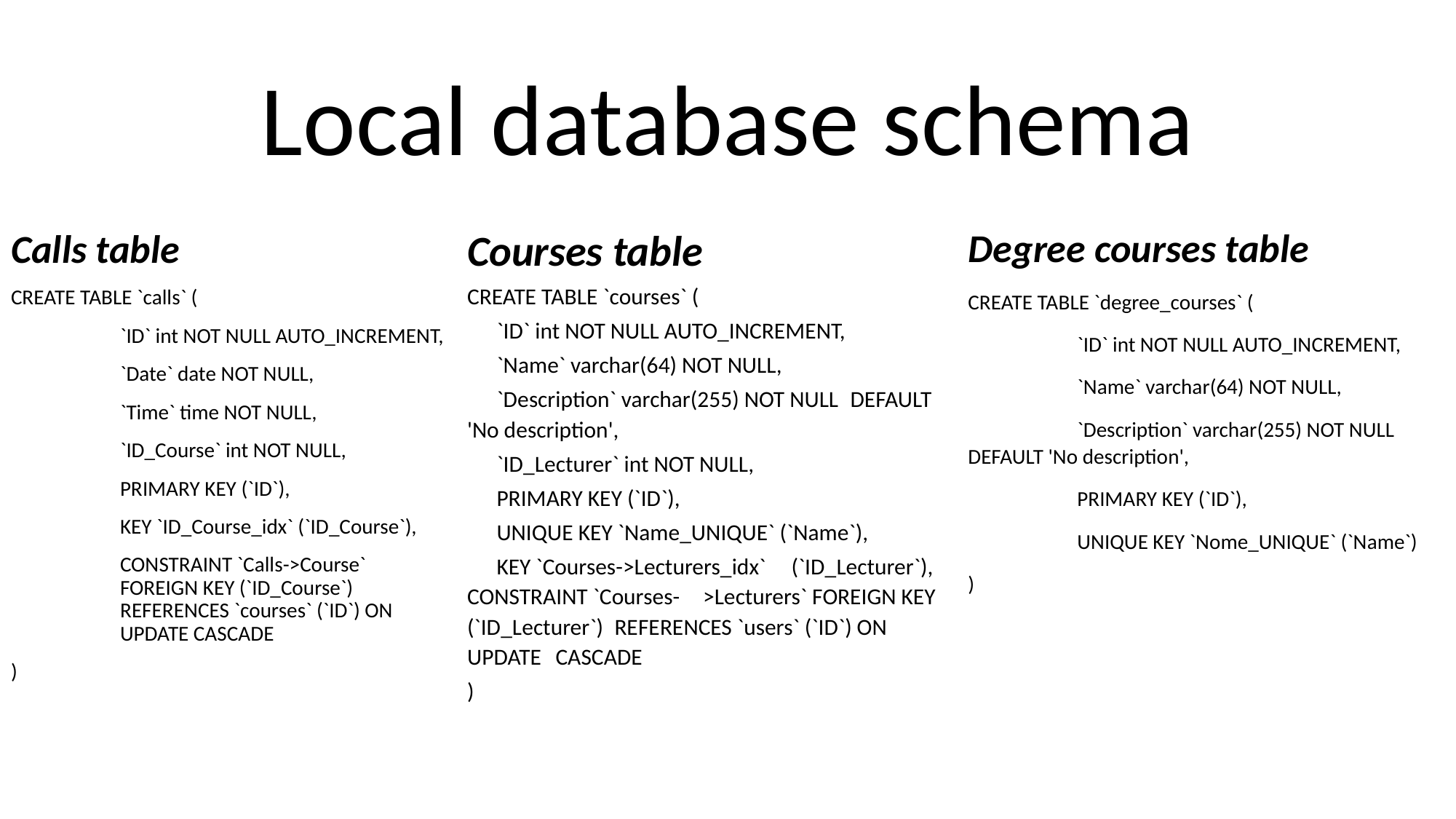

# Local database schema
Degree courses table
CREATE TABLE `degree_courses` (
  	`ID` int NOT NULL AUTO_INCREMENT,
  	`Name` varchar(64) NOT NULL,
  	`Description` varchar(255) NOT NULL 	DEFAULT 'No description',
  	PRIMARY KEY (`ID`),
  	UNIQUE KEY `Nome_UNIQUE` (`Name`)
)
Calls table
CREATE TABLE `calls` (
  	`ID` int NOT NULL AUTO_INCREMENT,
 	`Date` date NOT NULL,
  	`Time` time NOT NULL,
  	`ID_Course` int NOT NULL,
  	PRIMARY KEY (`ID`),
  	KEY `ID_Course_idx` (`ID_Course`),
  	CONSTRAINT `Calls->Course` 	FOREIGN KEY (`ID_Course`) 	REFERENCES `courses` (`ID`) ON 	UPDATE CASCADE
)
Courses table
CREATE TABLE `courses` (
  	`ID` int NOT NULL AUTO_INCREMENT,
  	`Name` varchar(64) NOT NULL,
  	`Description` varchar(255) NOT NULL 	DEFAULT 'No description',
  	`ID_Lecturer` int NOT NULL,
  	PRIMARY KEY (`ID`),
  	UNIQUE KEY `Name_UNIQUE` (`Name`),
 	KEY `Courses->Lecturers_idx` 	(`ID_Lecturer`), CONSTRAINT `Courses-	>Lecturers` FOREIGN KEY (`ID_Lecturer`) 	REFERENCES `users` (`ID`) ON UPDATE 	CASCADE
)